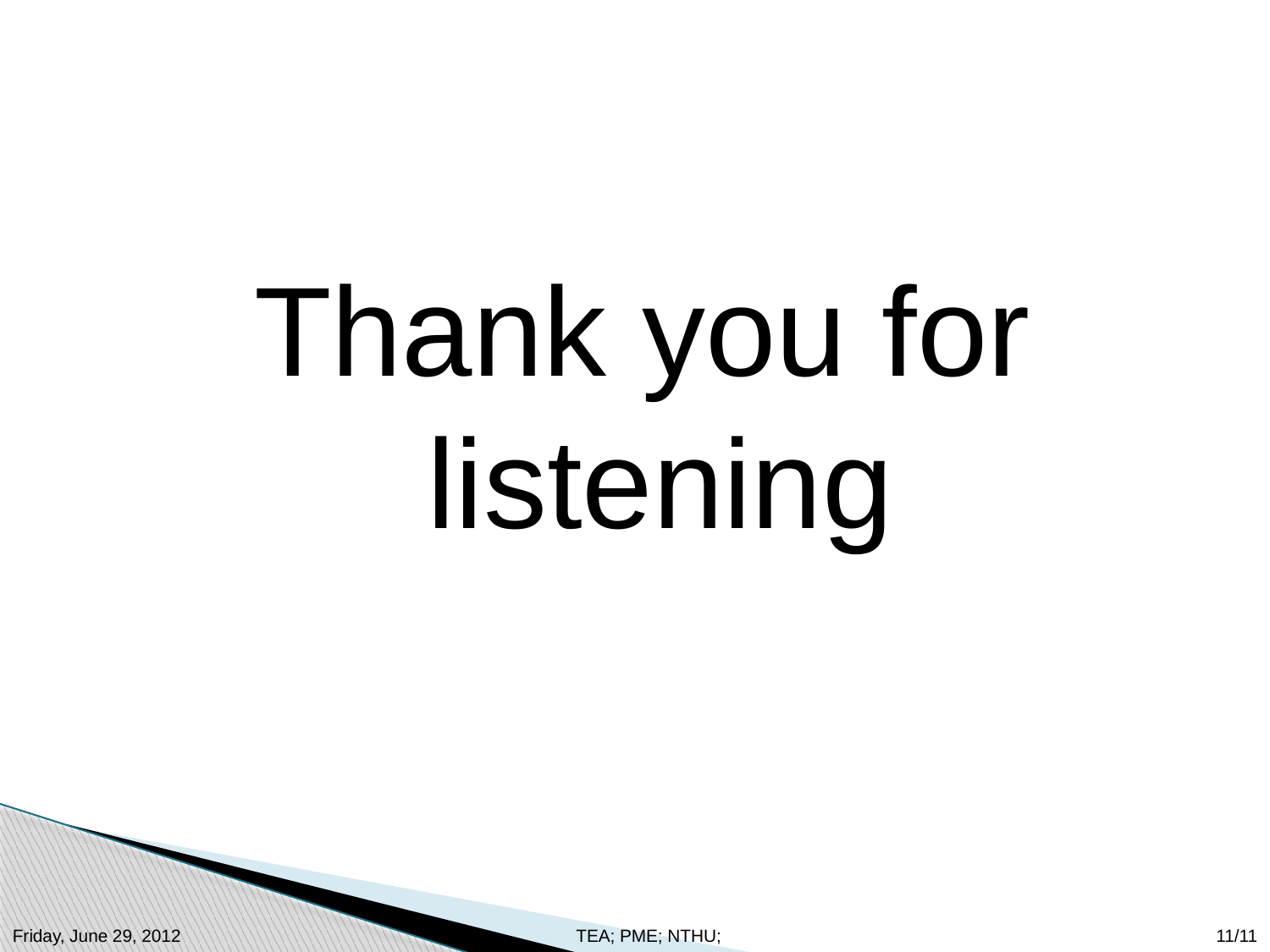

Thank you for listening
Friday, June 29, 2012
TEA; PME; NTHU;
11/11